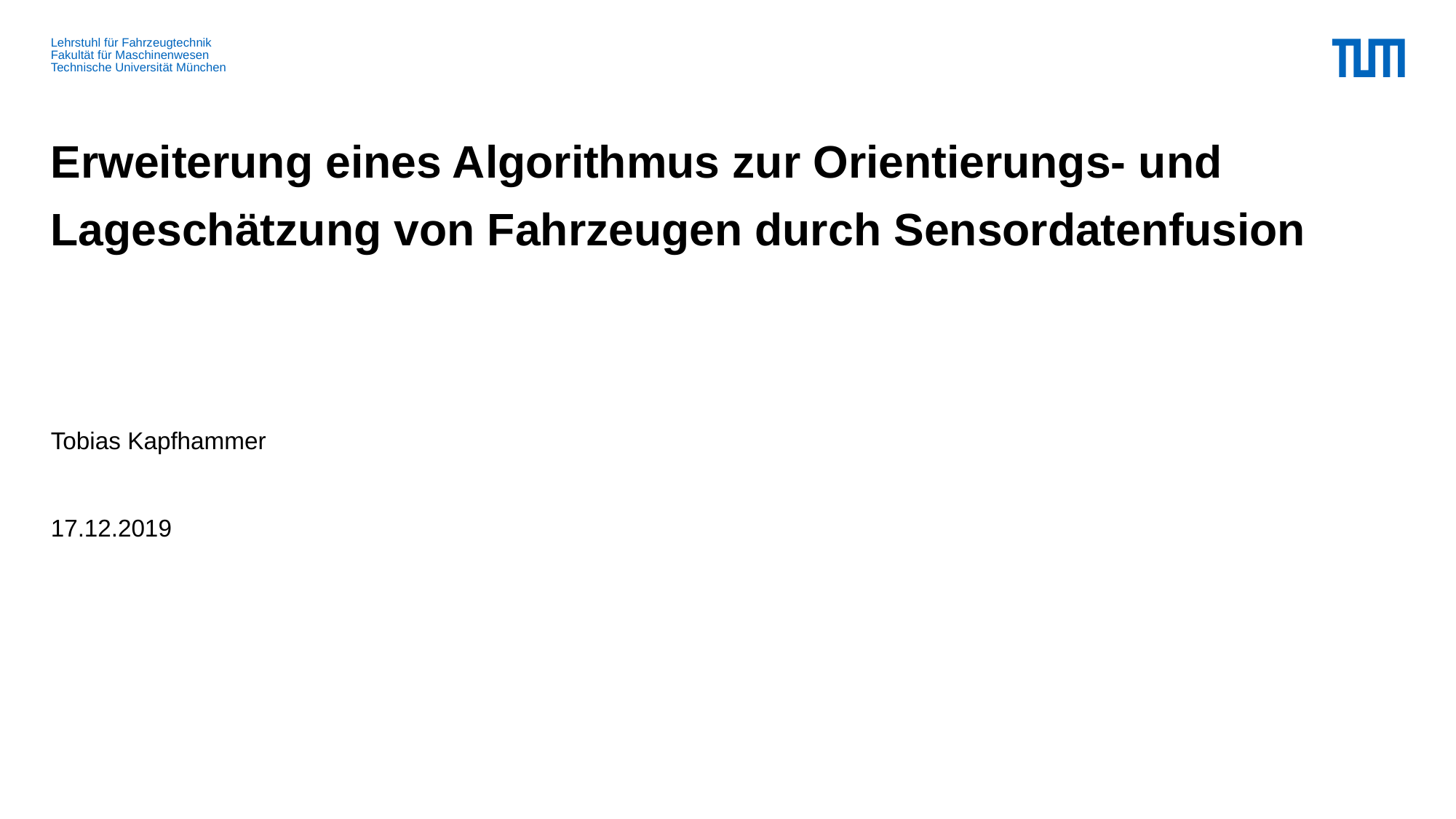

# Erweiterung eines Algorithmus zur Orientierungs- und Lageschätzung von Fahrzeugen durch Sensordatenfusion
Tobias Kapfhammer

17.12.2019